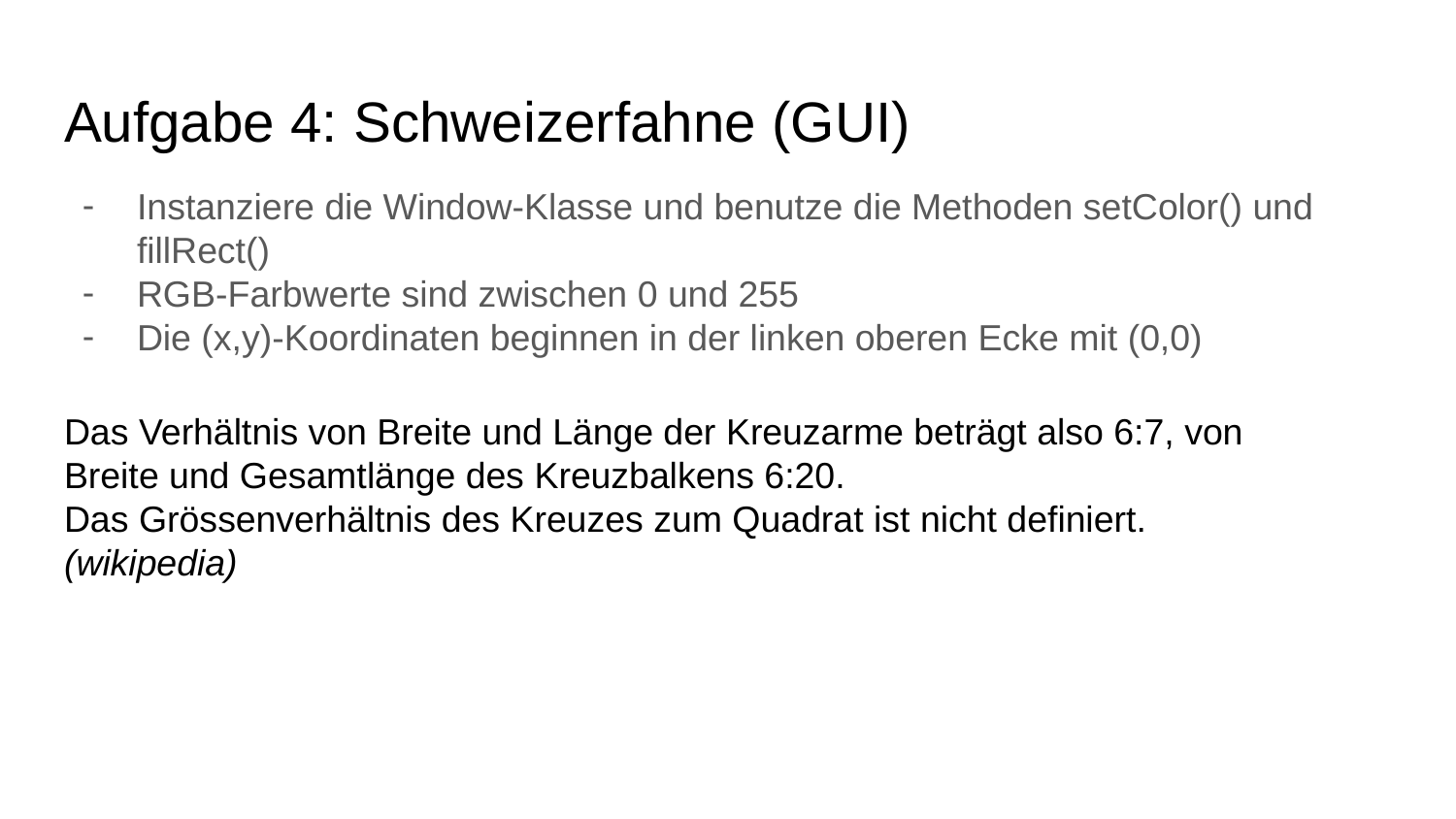

# Aufgabe 4: Schweizerfahne (GUI)
Instanziere die Window-Klasse und benutze die Methoden setColor() und fillRect()
RGB-Farbwerte sind zwischen 0 und 255
Die (x,y)-Koordinaten beginnen in der linken oberen Ecke mit (0,0)
Das Verhältnis von Breite und Länge der Kreuzarme beträgt also 6:7, von Breite und Gesamtlänge des Kreuzbalkens 6:20.
Das Grössenverhältnis des Kreuzes zum Quadrat ist nicht definiert.  (wikipedia)